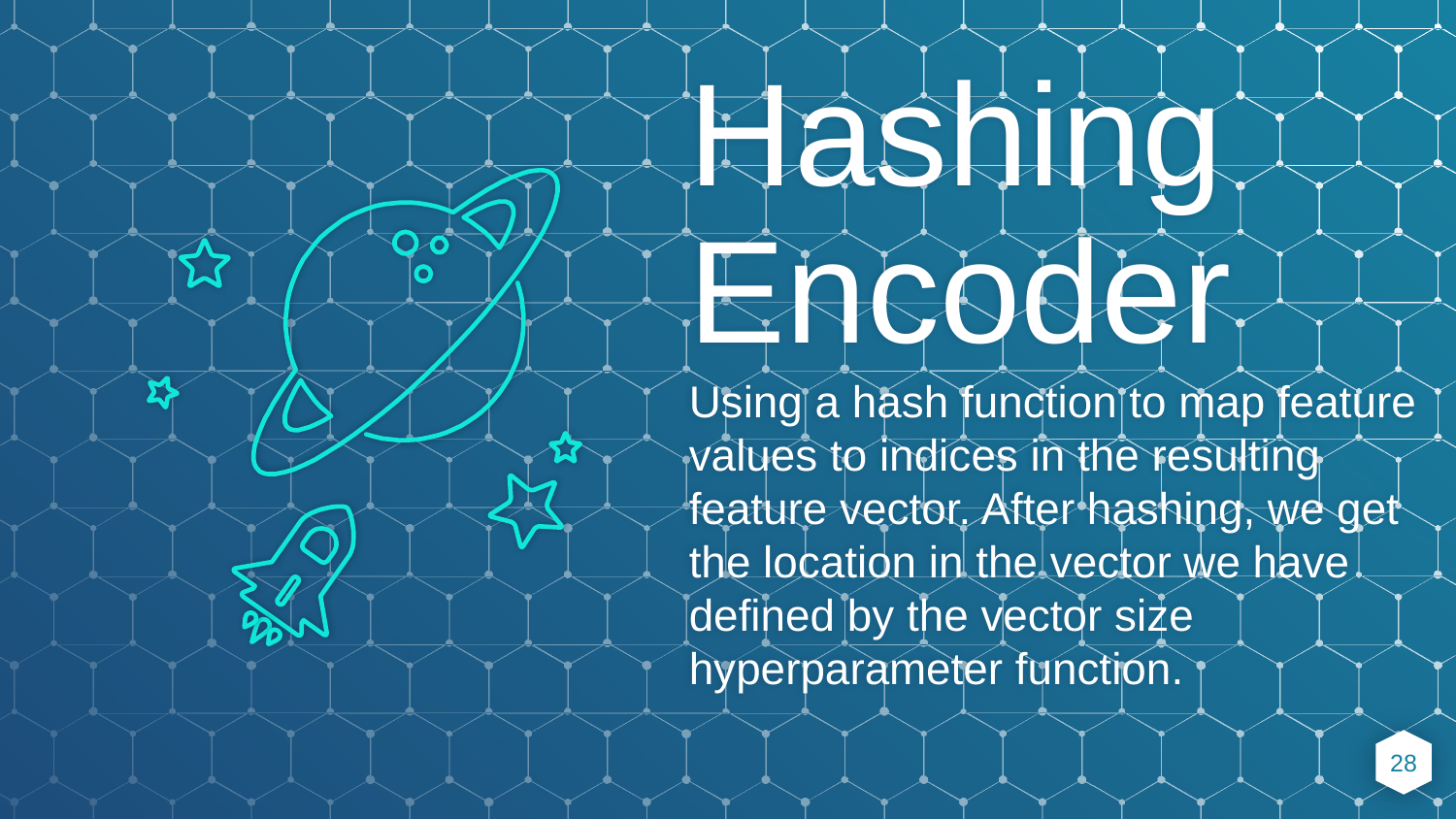

Hashing
Encoder

Using a hash function to map feature values to indices in the resulting feature vector. After hashing, we get the location in the vector we have defined by the vector size hyperparameter function.

28